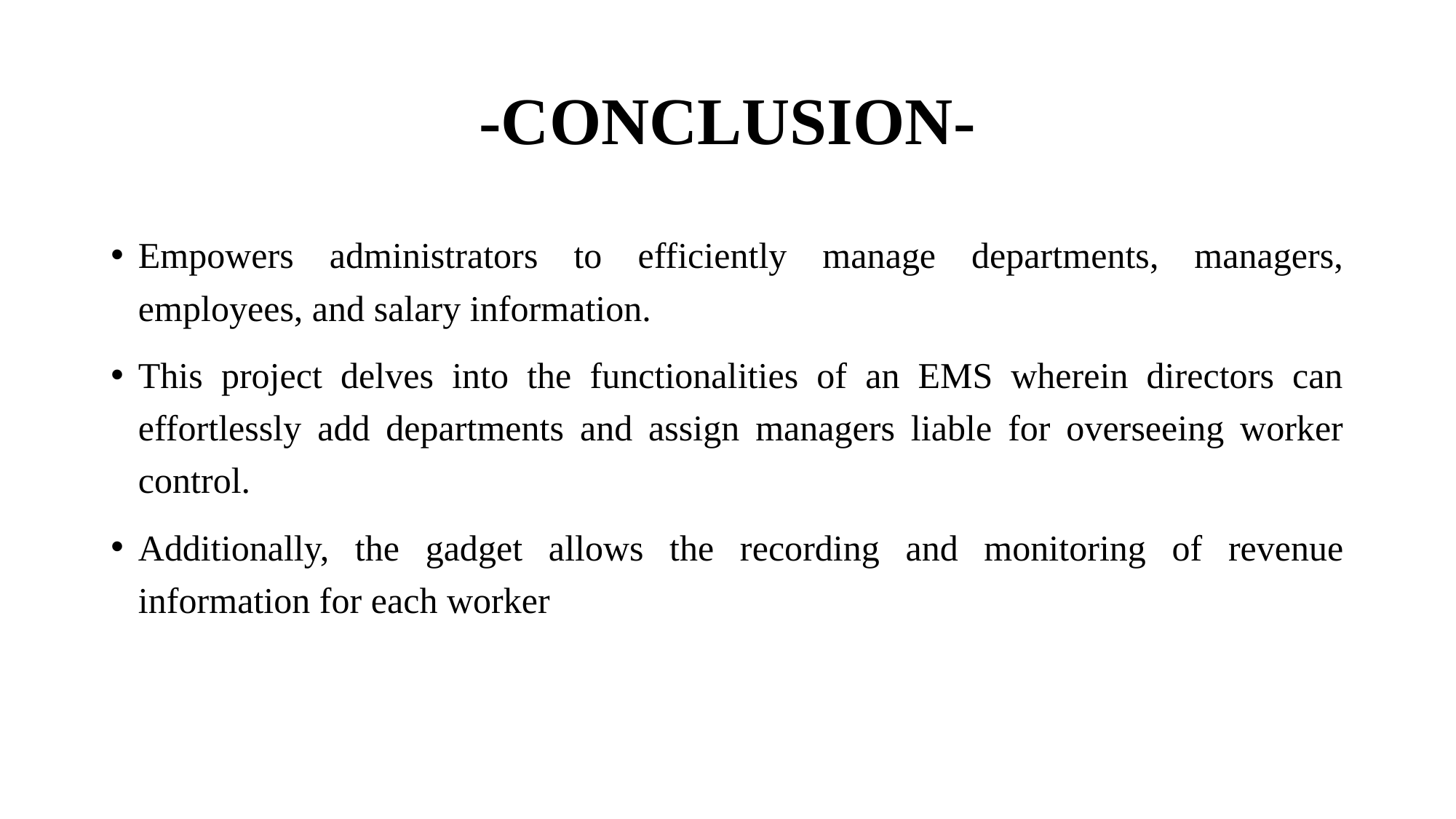

# -CONCLUSION-
Empowers administrators to efficiently manage departments, managers, employees, and salary information.
This project delves into the functionalities of an EMS wherein directors can effortlessly add departments and assign managers liable for overseeing worker control.
Additionally, the gadget allows the recording and monitoring of revenue information for each worker